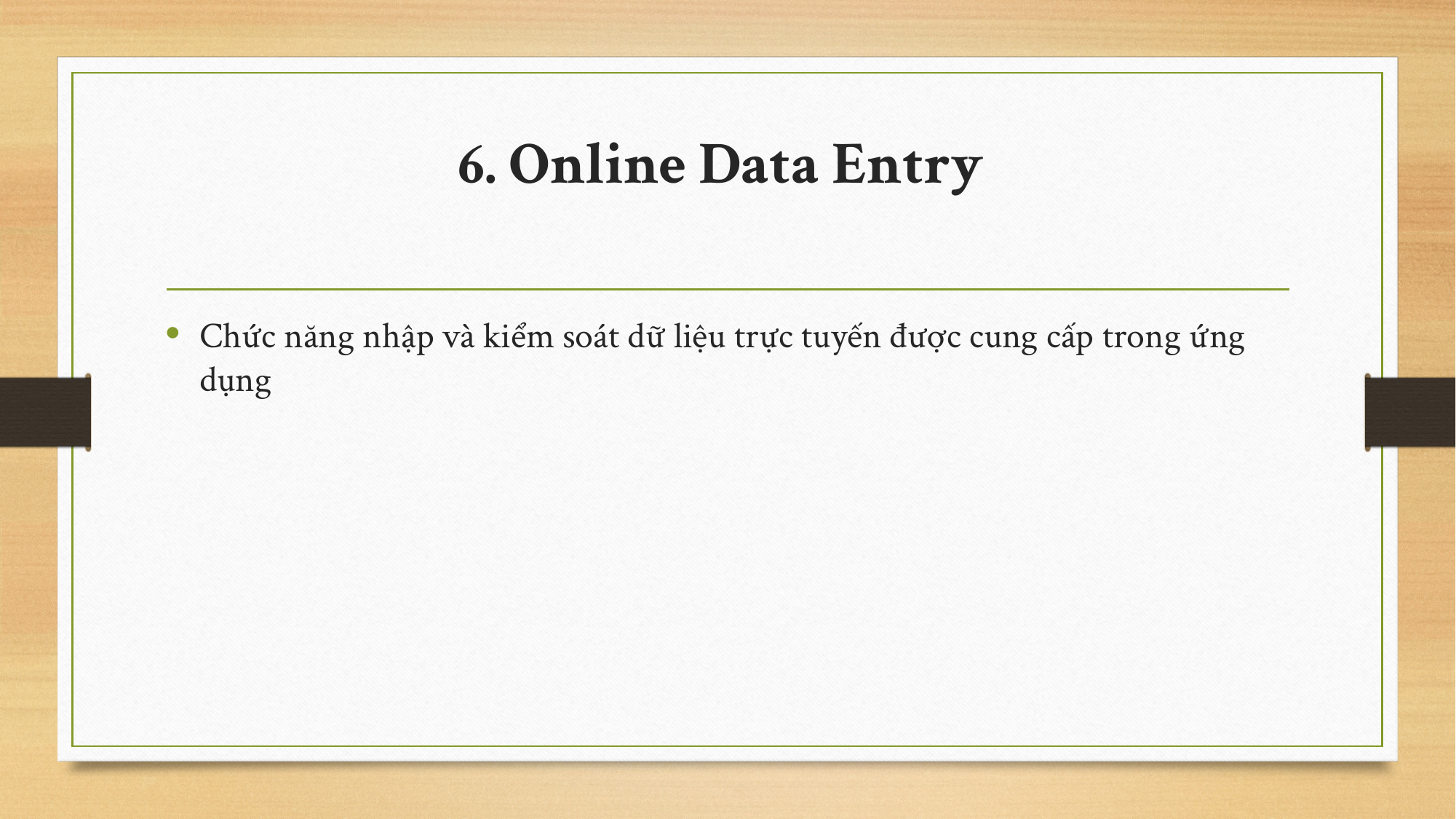

# 6. Online Data Entry
Chức năng nhập và kiểm soát dữ liệu trực tuyến được cung cấp trong ứng dụng